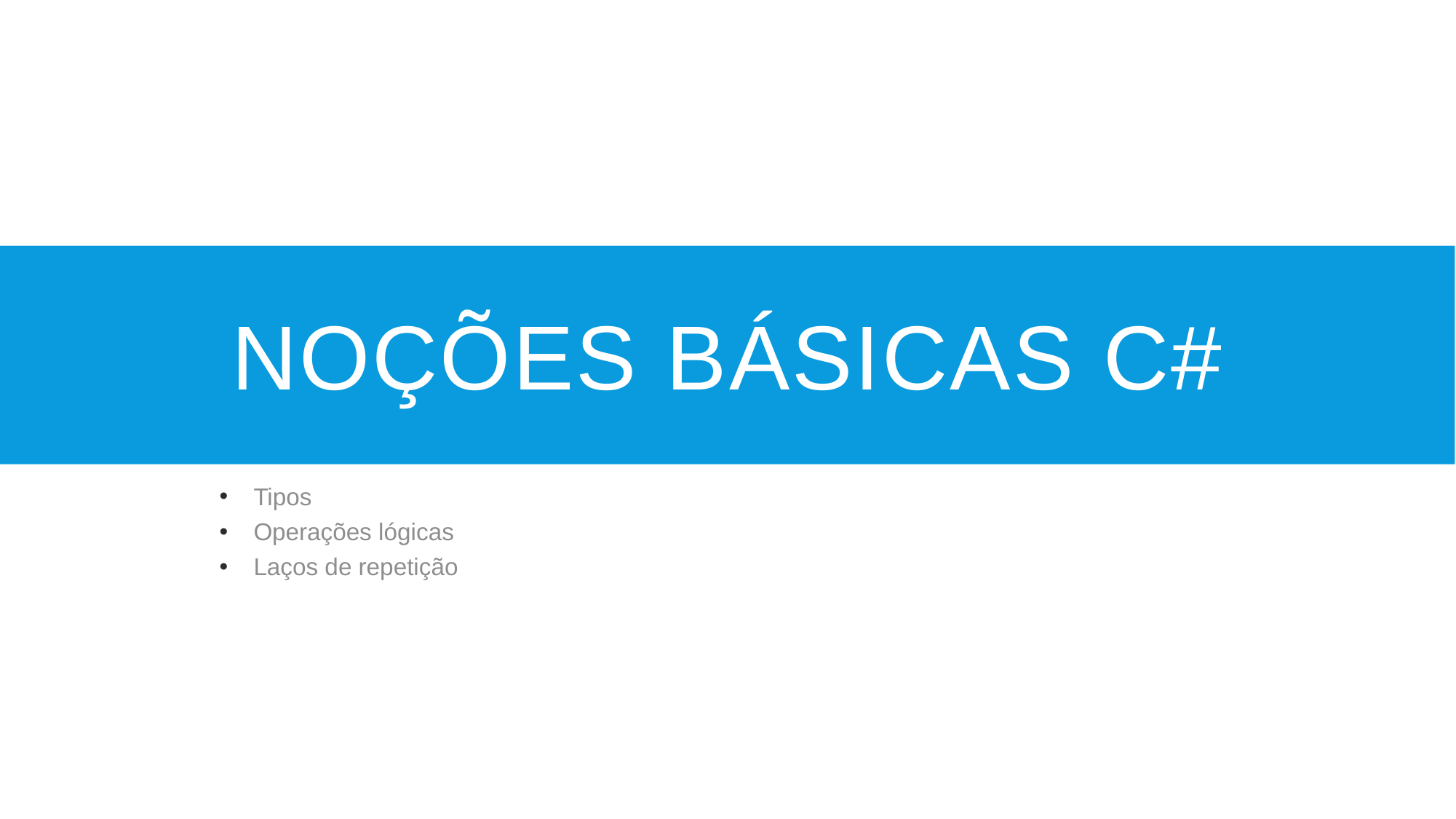

# Noções básicas C#
Tipos
Operações lógicas
Laços de repetição